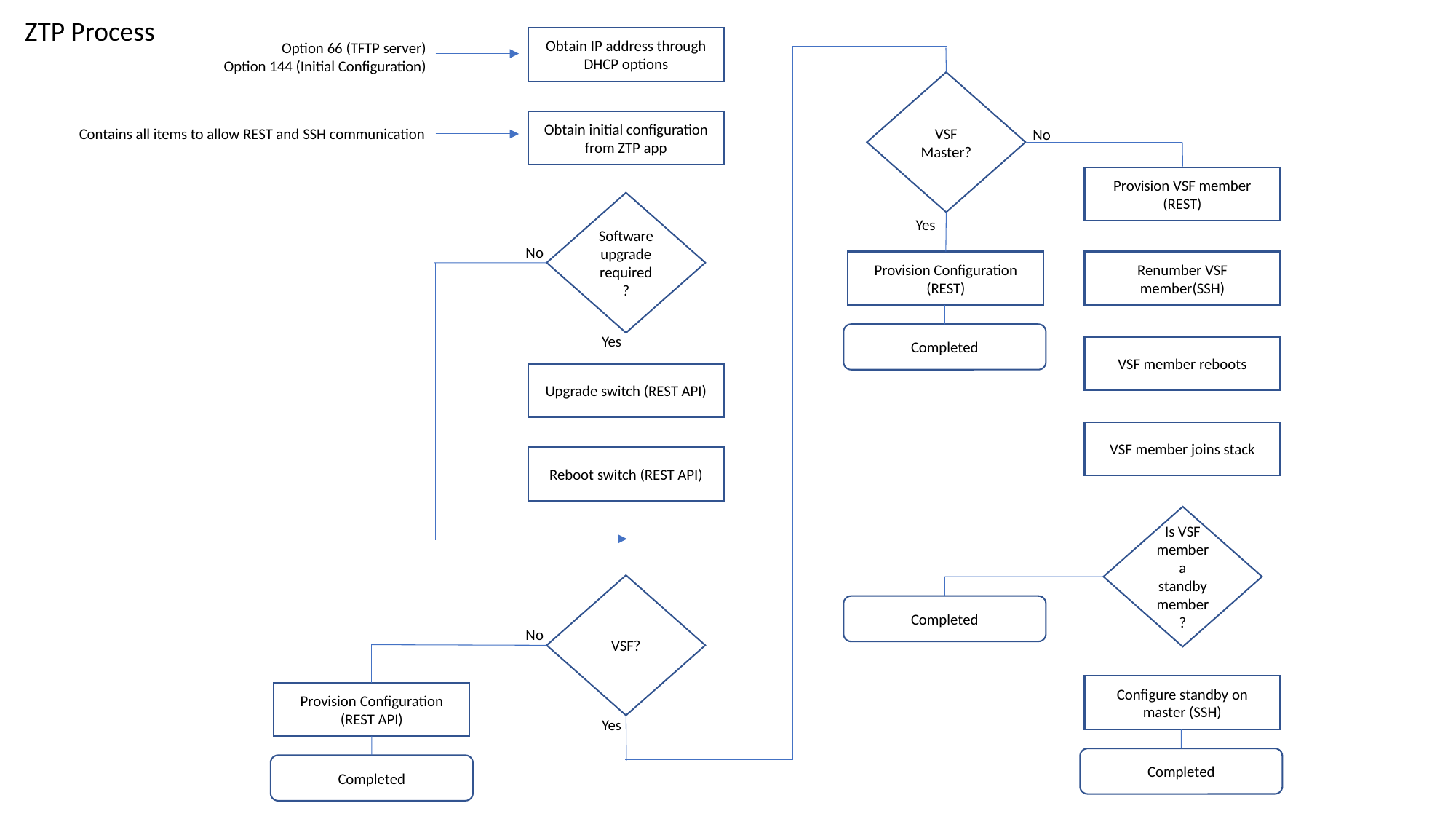

ZTP Process
Obtain IP address through DHCP options
Option 66 (TFTP server)
Option 144 (Initial Configuration)
VSF Master?
Obtain initial configuration from ZTP app
Contains all items to allow REST and SSH communication
No
Provision VSF member (REST)
Software upgrade required?
Yes
No
Provision Configuration (REST)
Renumber VSF member(SSH)
Completed
Yes
VSF member reboots
Upgrade switch (REST API)
VSF member joins stack
Reboot switch (REST API)
Is VSF member a standby member?
VSF?
Completed
No
Configure standby on master (SSH)
Provision Configuration (REST API)
Yes
Completed
Completed